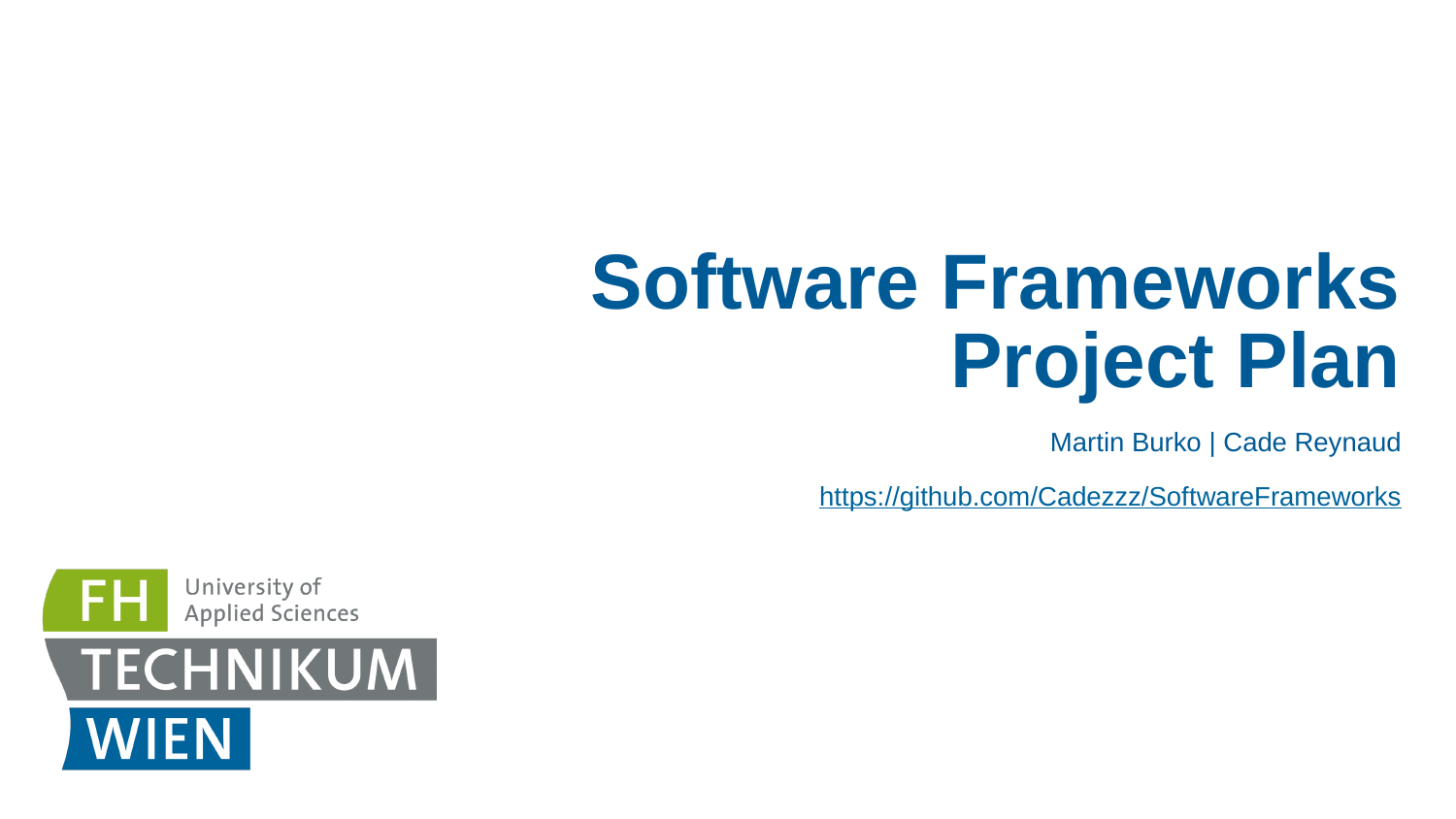

# Software Frameworks Project Plan
Martin Burko | Cade Reynaud
https://github.com/Cadezzz/SoftwareFrameworks